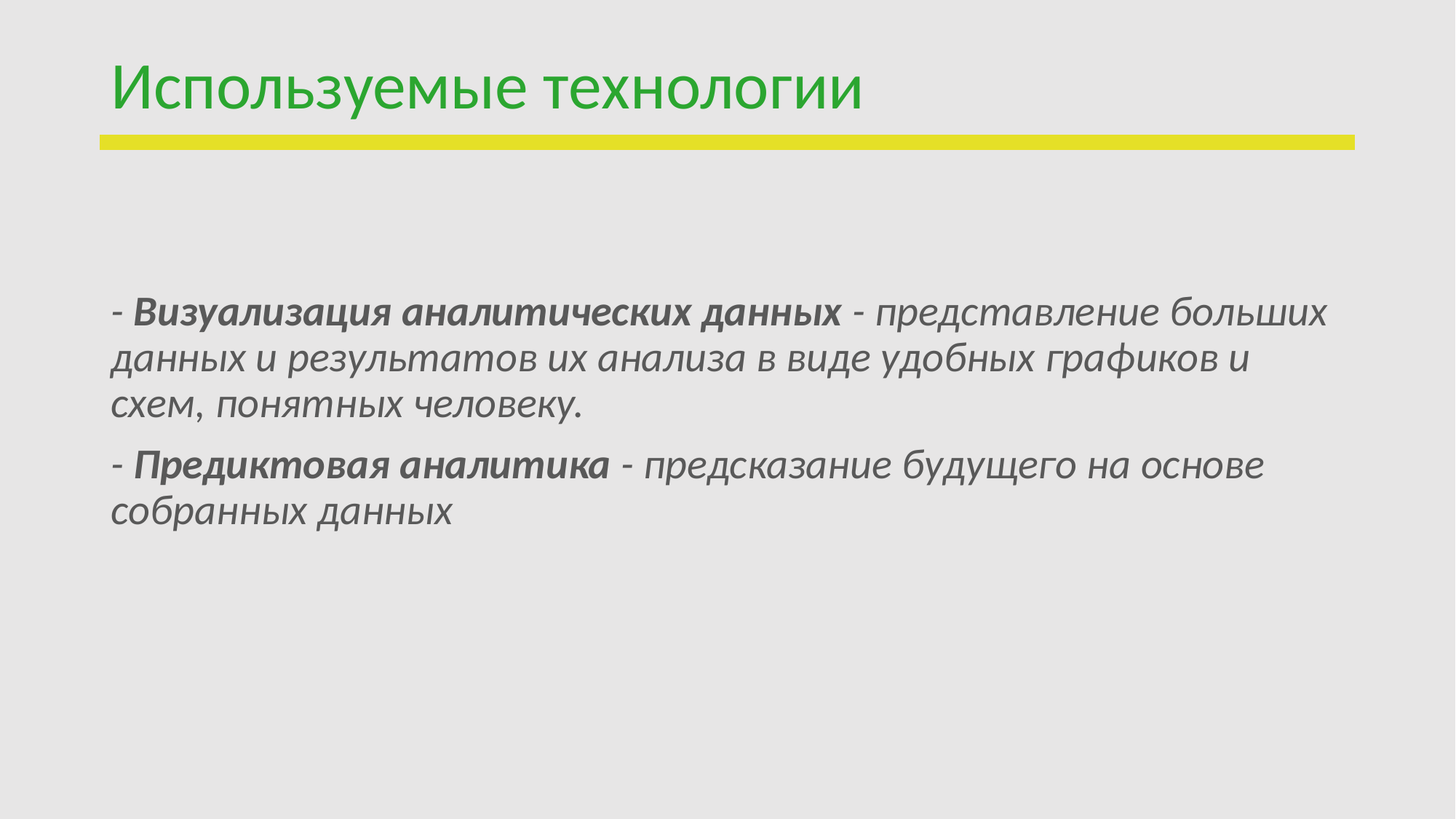

# Используемые технологии

- Визуализация аналитических данных - представление больших данных и результатов их анализа в виде удобных графиков и схем, понятных человеку.
- Предиктовая аналитика - предсказание будущего на основе собранных данных